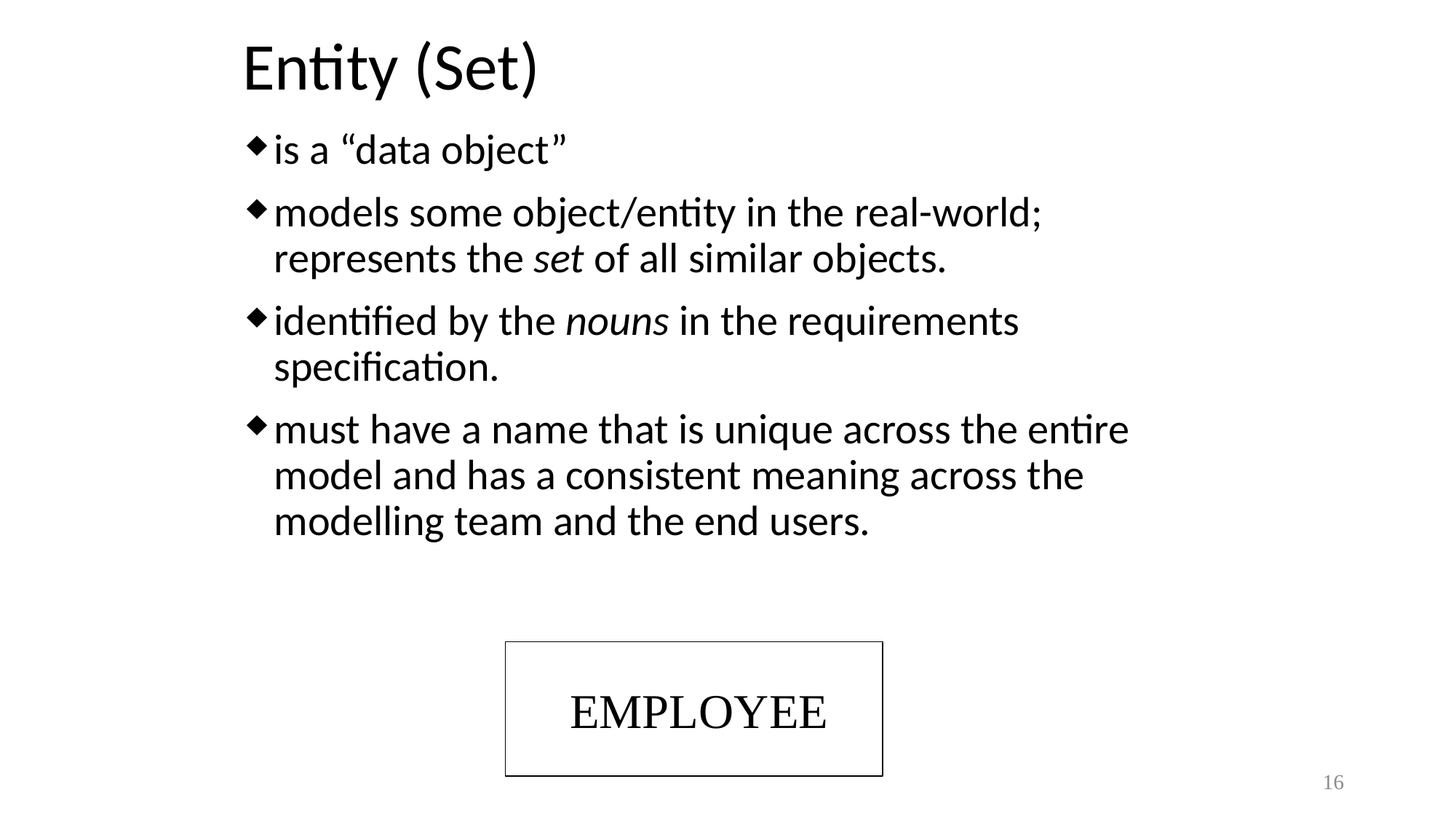

# Entity (Set)
is a “data object”
models some object/entity in the real-world; represents the set of all similar objects.
identified by the nouns in the requirements specification.
must have a name that is unique across the entire model and has a consistent meaning across the modelling team and the end users.

EMPLOYEE
16